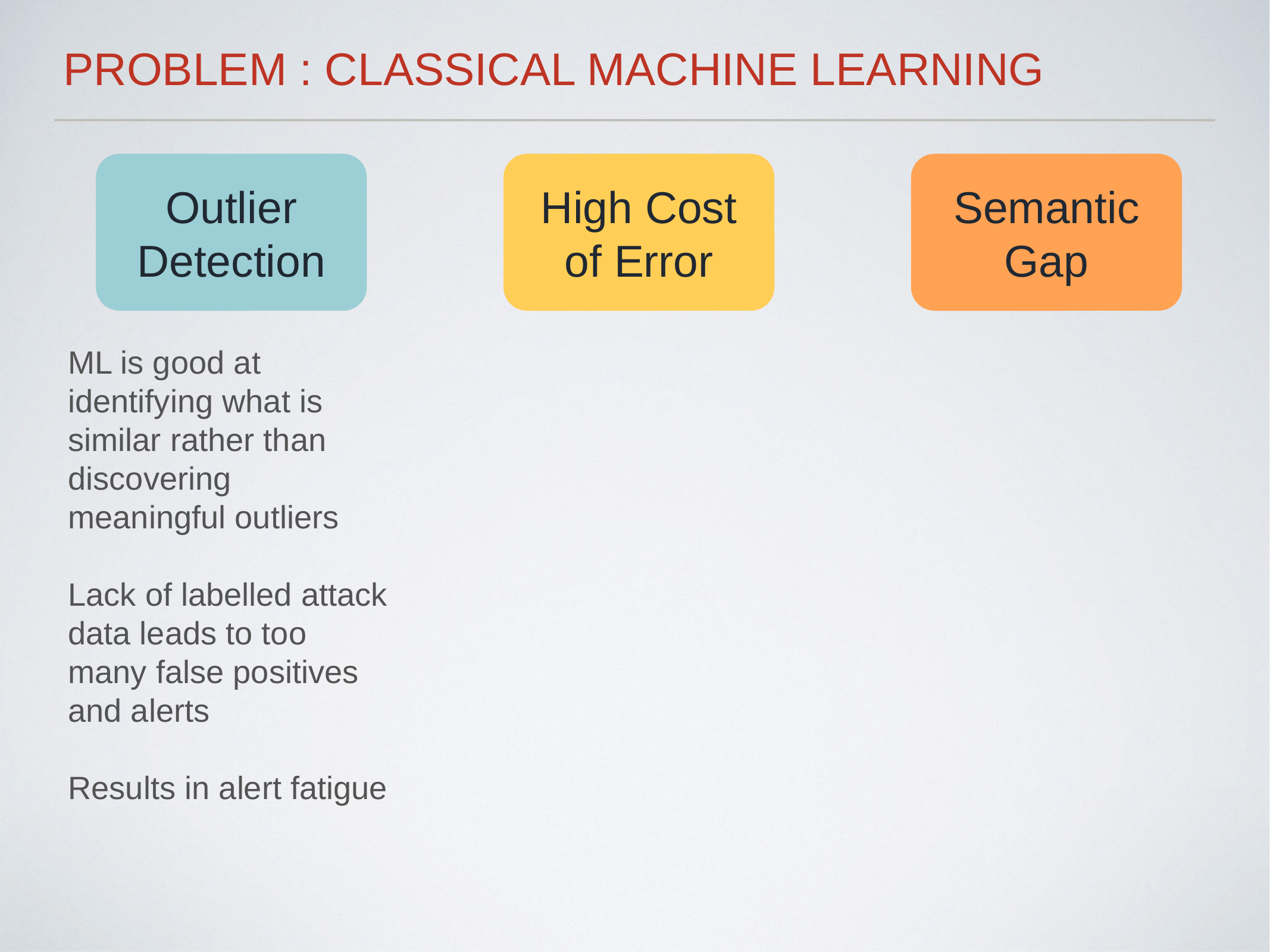

Problem : Classical machine learning

Outlier Detection
Semantic Gap
High Cost of Error
ML is good at identifying what is similar rather than discovering meaningful outliers

Lack of labelled attack data leads to too many false positives and alerts

Results in alert fatigue
7